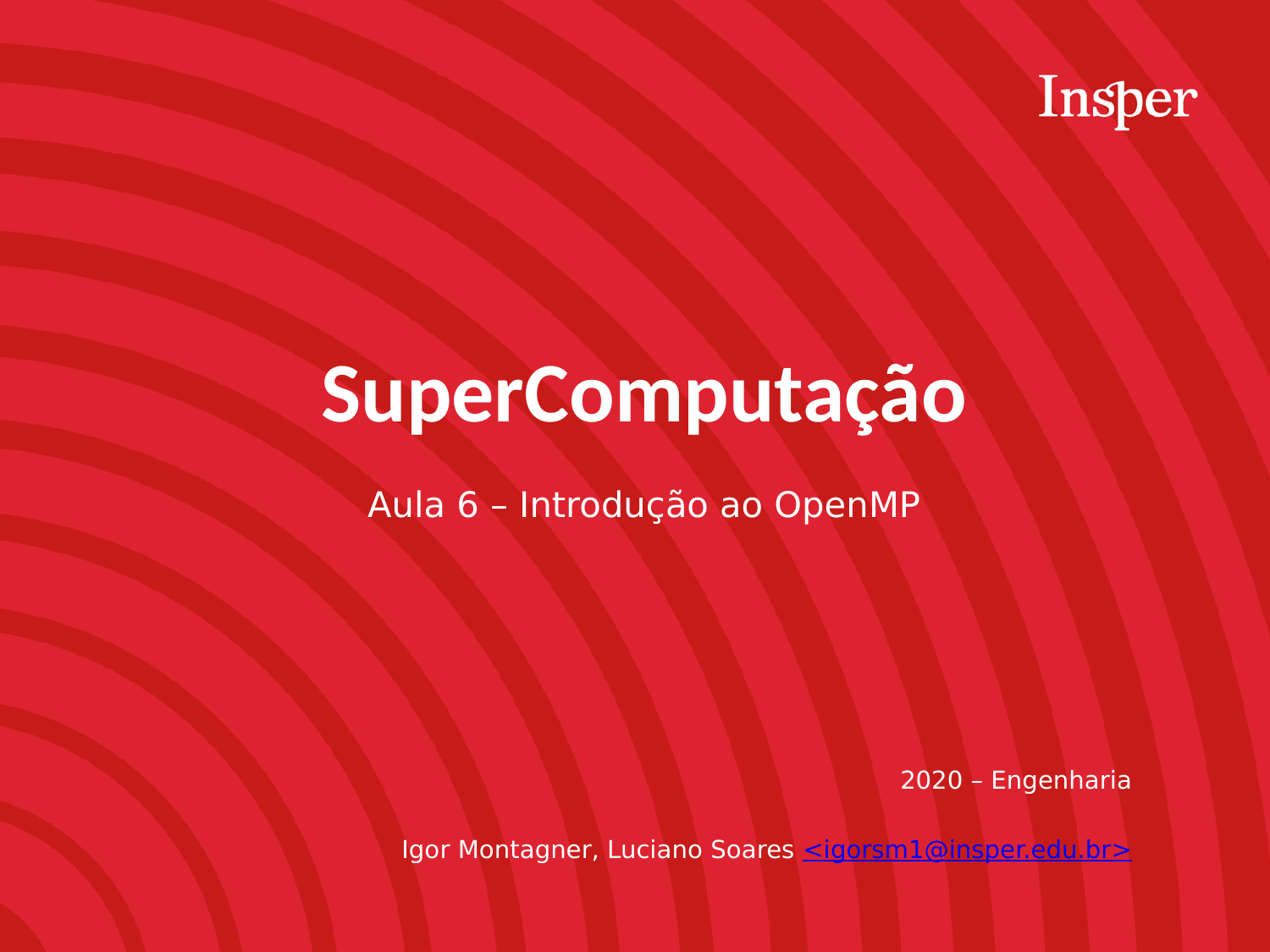

SuperComputação
Aula 6 – Introdução ao OpenMP

2020 – Engenharia

Igor Montagner, Luciano Soares <igorsm1@insper.edu.br>